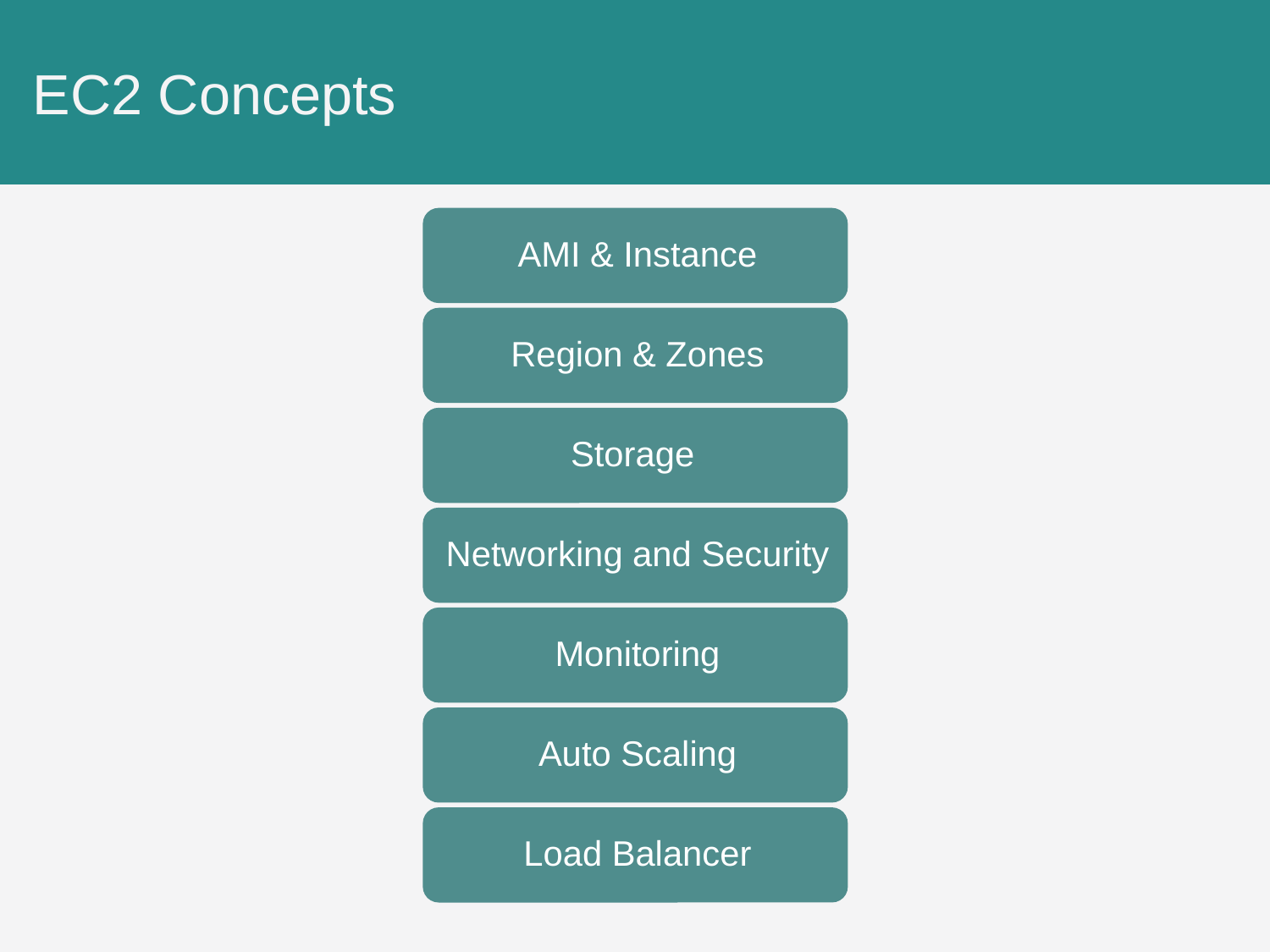

# EC2 Concepts
AMI & Instance
Region & Zones
Storage
Networking and Security
Monitoring
Auto Scaling
Load Balancer